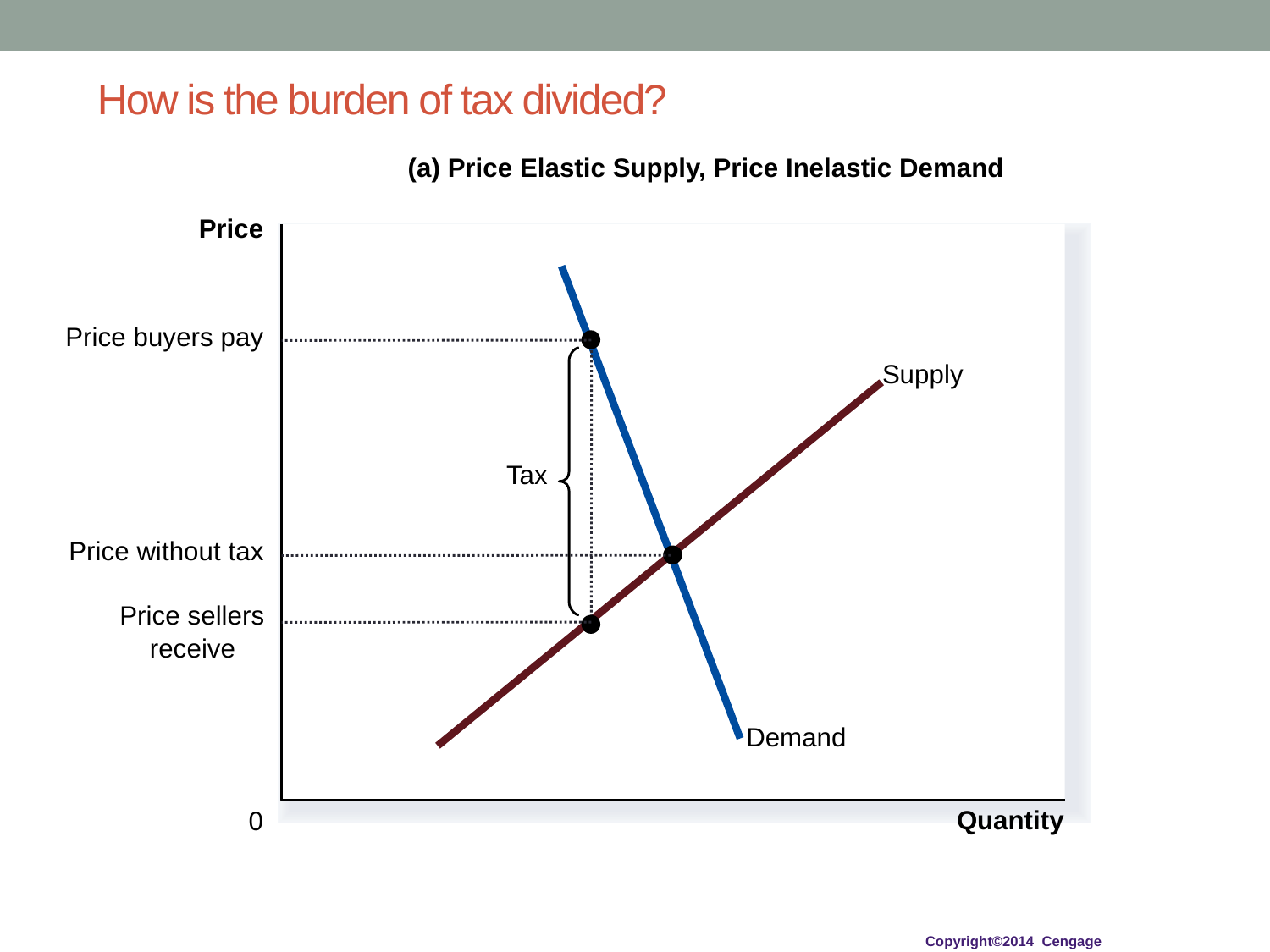

# How is the burden of tax divided?
(a) Price Elastic Supply, Price Inelastic Demand
Price

Demand
Price buyers pay

Tax
Supply

Price without tax

Price sellers

receive
Quantity
0
Copyright©2014  Cengage